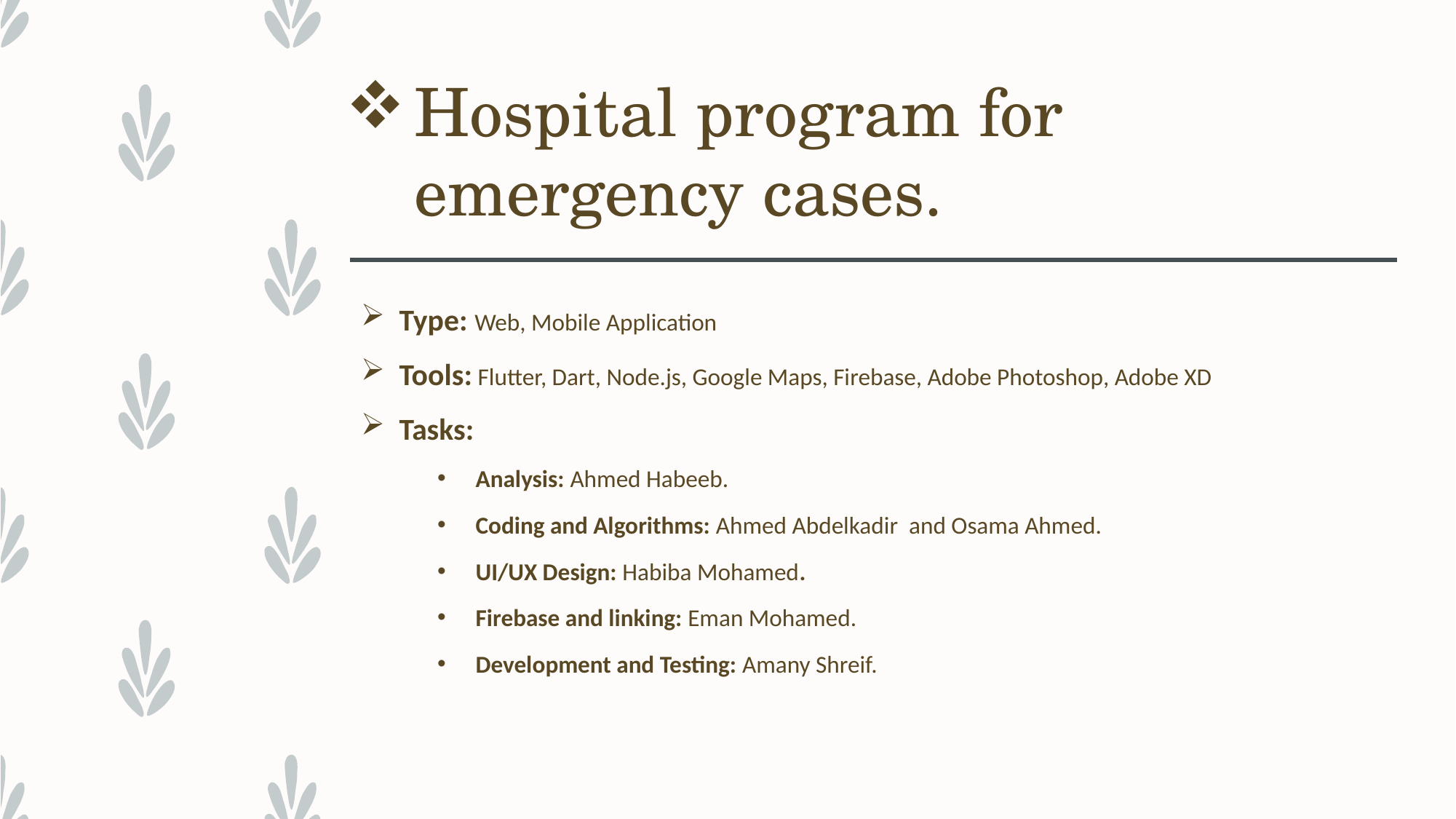

# Hospital program for emergency cases.
Type: Web, Mobile Application
Tools: Flutter, Dart, Node.js, Google Maps, Firebase, Adobe Photoshop, Adobe XD
Tasks:
Analysis: Ahmed Habeeb.
Coding and Algorithms: Ahmed Abdelkadir  and Osama Ahmed.
UI/UX Design: Habiba Mohamed.
Firebase and linking: Eman Mohamed.
Development and Testing: Amany Shreif.